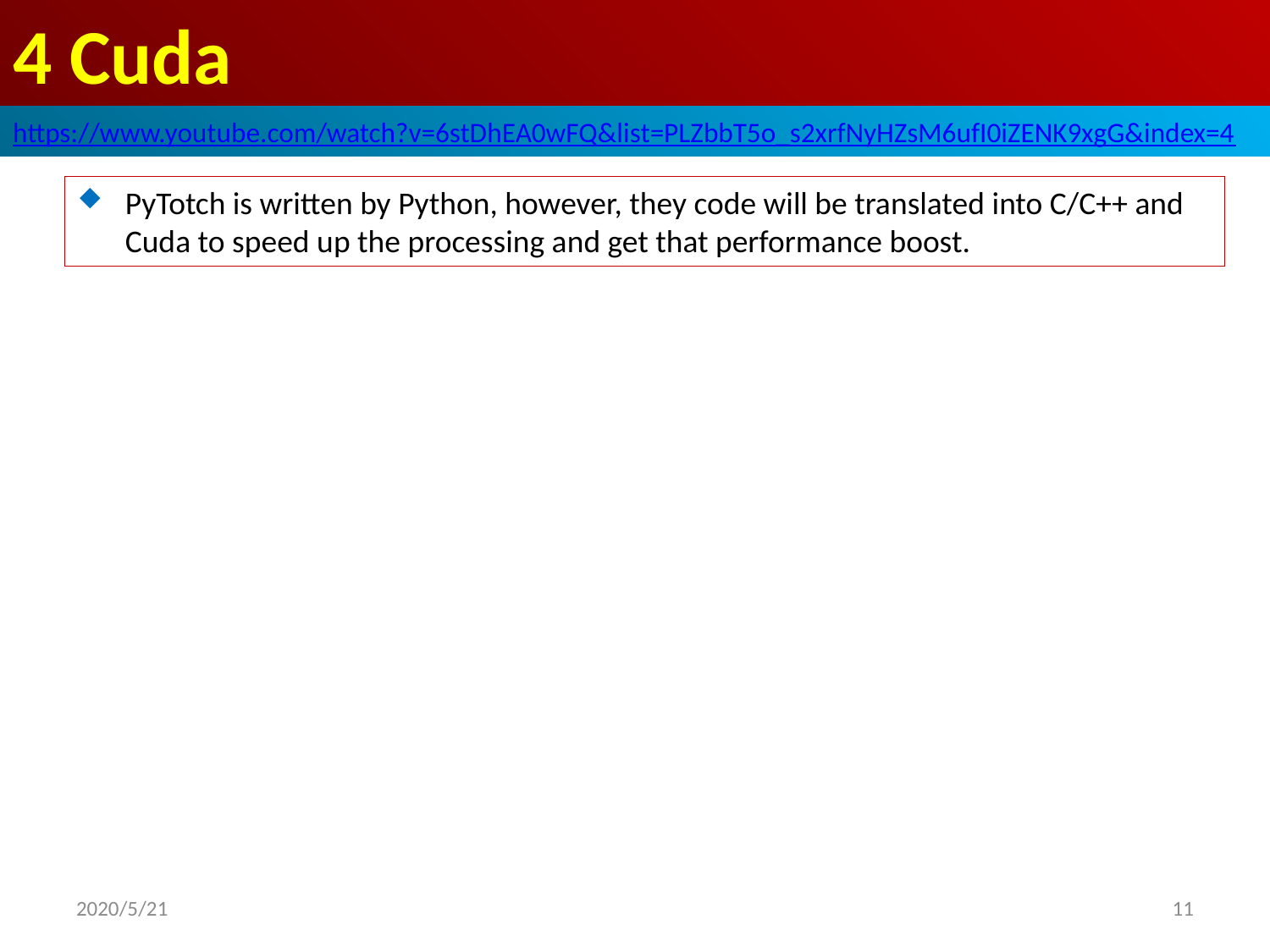

# 4 Cuda
https://www.youtube.com/watch?v=6stDhEA0wFQ&list=PLZbbT5o_s2xrfNyHZsM6ufI0iZENK9xgG&index=4
PyTotch is written by Python, however, they code will be translated into C/C++ and Cuda to speed up the processing and get that performance boost.
2020/5/21
11